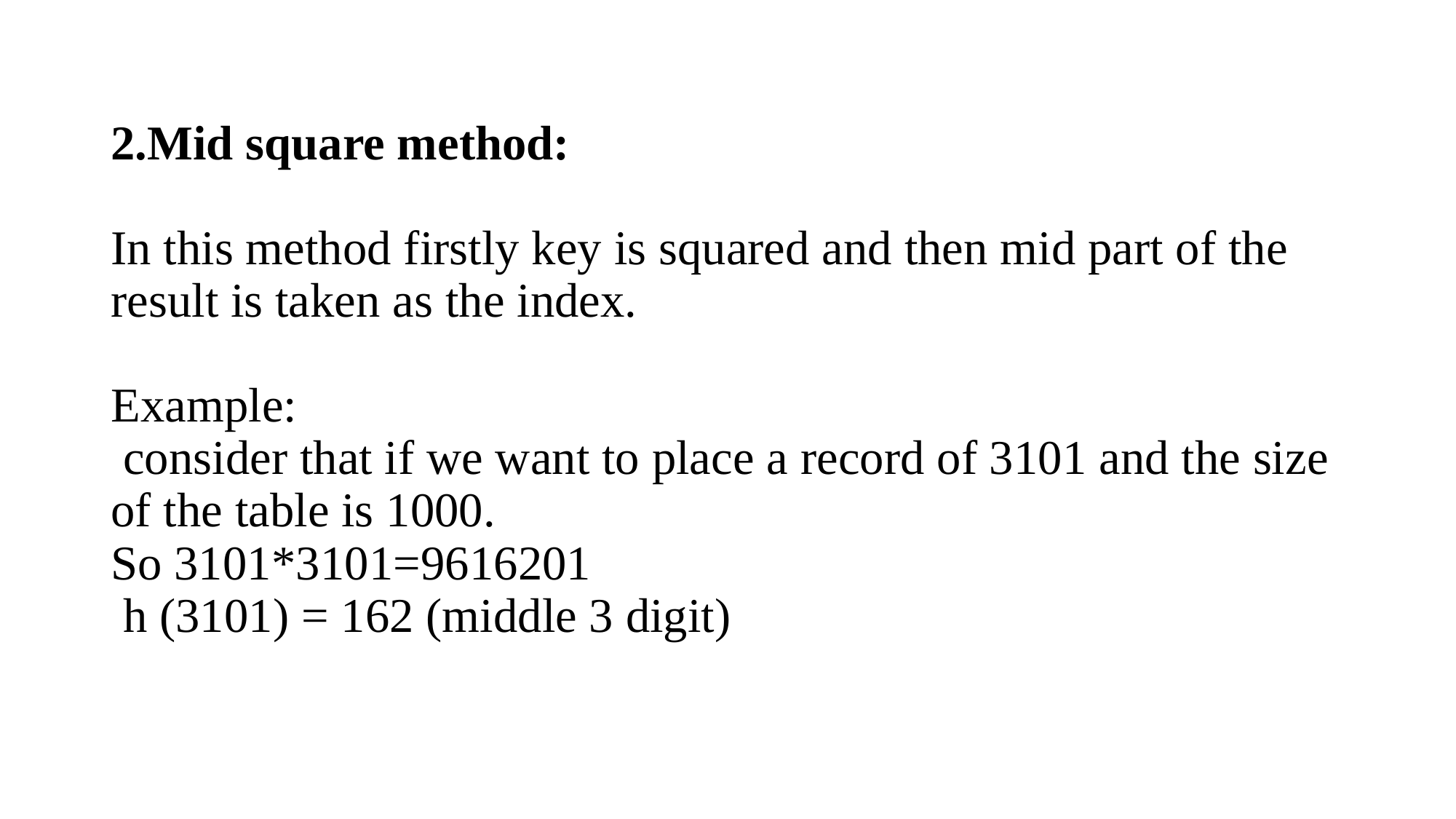

# 2.Mid square method: In this method firstly key is squared and then mid part of the result is taken as the index. Example: consider that if we want to place a record of 3101 and the size of the table is 1000. So 3101*3101=9616201 h (3101) = 162 (middle 3 digit)